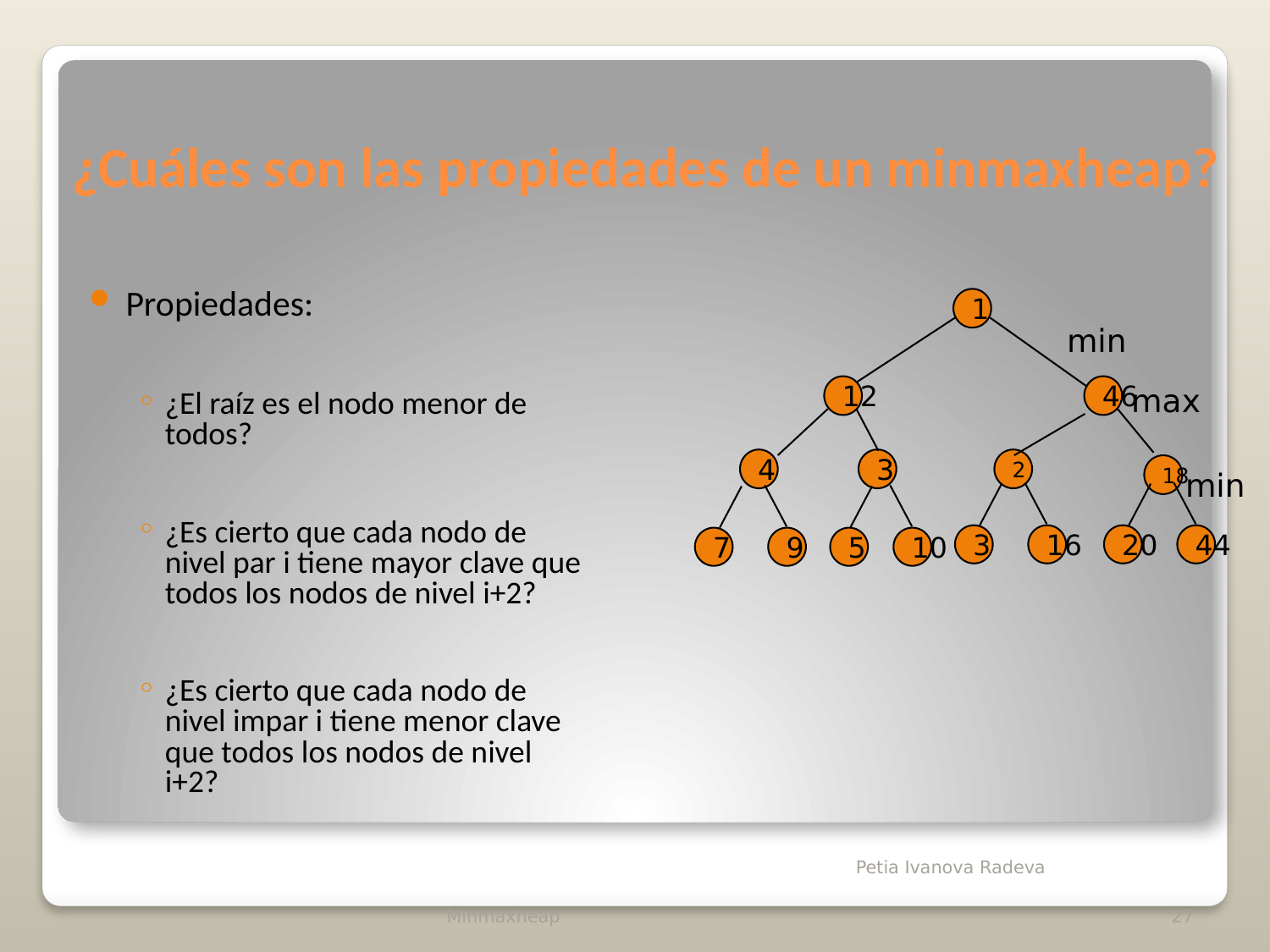

# ¿Cuáles son las propiedades de un minmaxheap?
Propiedades:

¿El raíz es el nodo menor de todos?

¿Es cierto que cada nodo de nivel par i tiene mayor clave que todos los nodos de nivel i+2?

¿Es cierto que cada nodo de nivel impar i tiene menor clave que todos los nodos de nivel i+2?

1

12
46

4
3
2
18

3
16
20
44
7
9
5
10
min
max
min

Minmaxheap
27